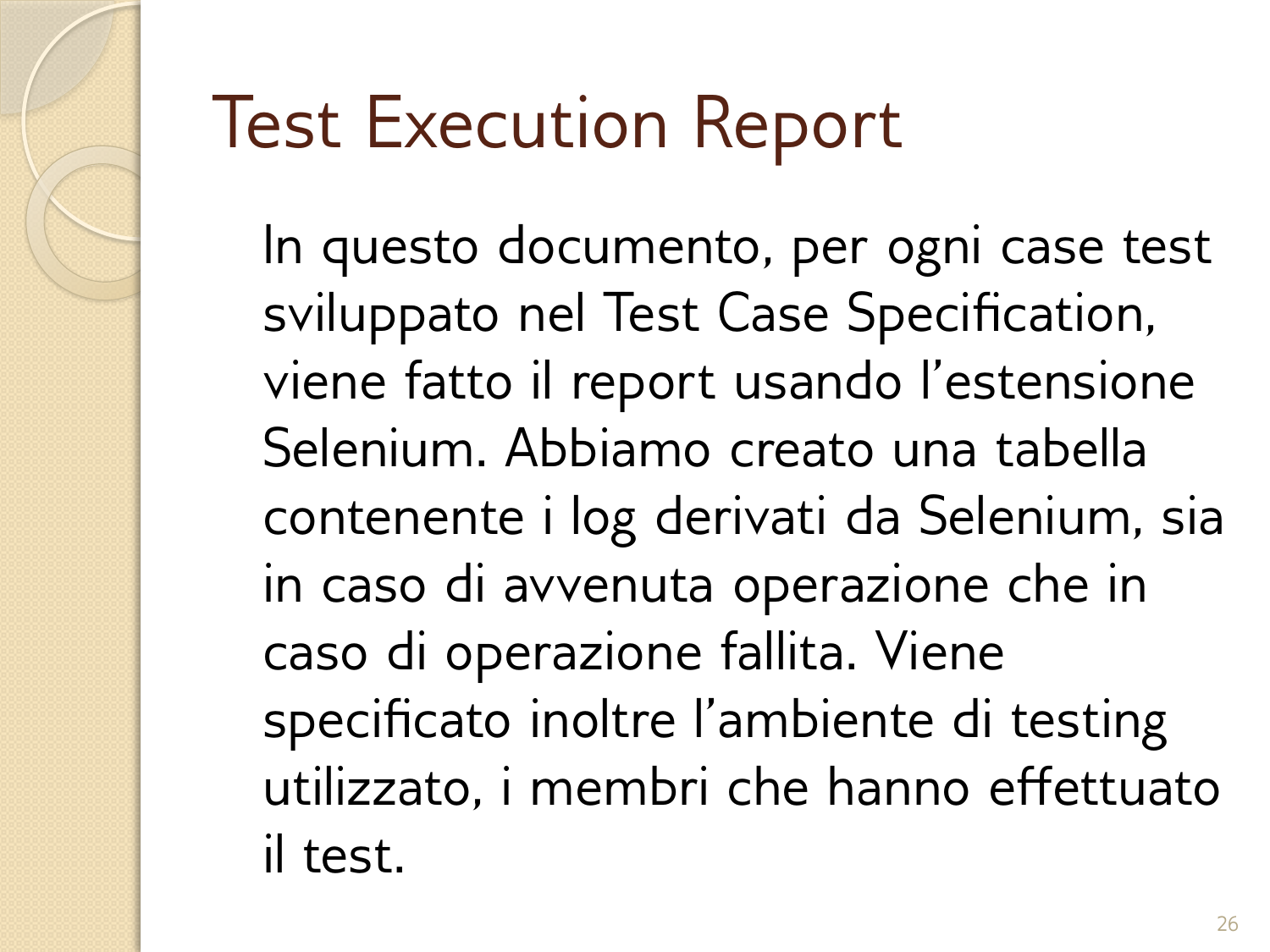

# Test Execution Report
	In questo documento, per ogni case test sviluppato nel Test Case Specification, viene fatto il report usando l’estensione Selenium. Abbiamo creato una tabella contenente i log derivati da Selenium, sia in caso di avvenuta operazione che in caso di operazione fallita. Viene specificato inoltre l’ambiente di testing utilizzato, i membri che hanno effettuato il test.
26